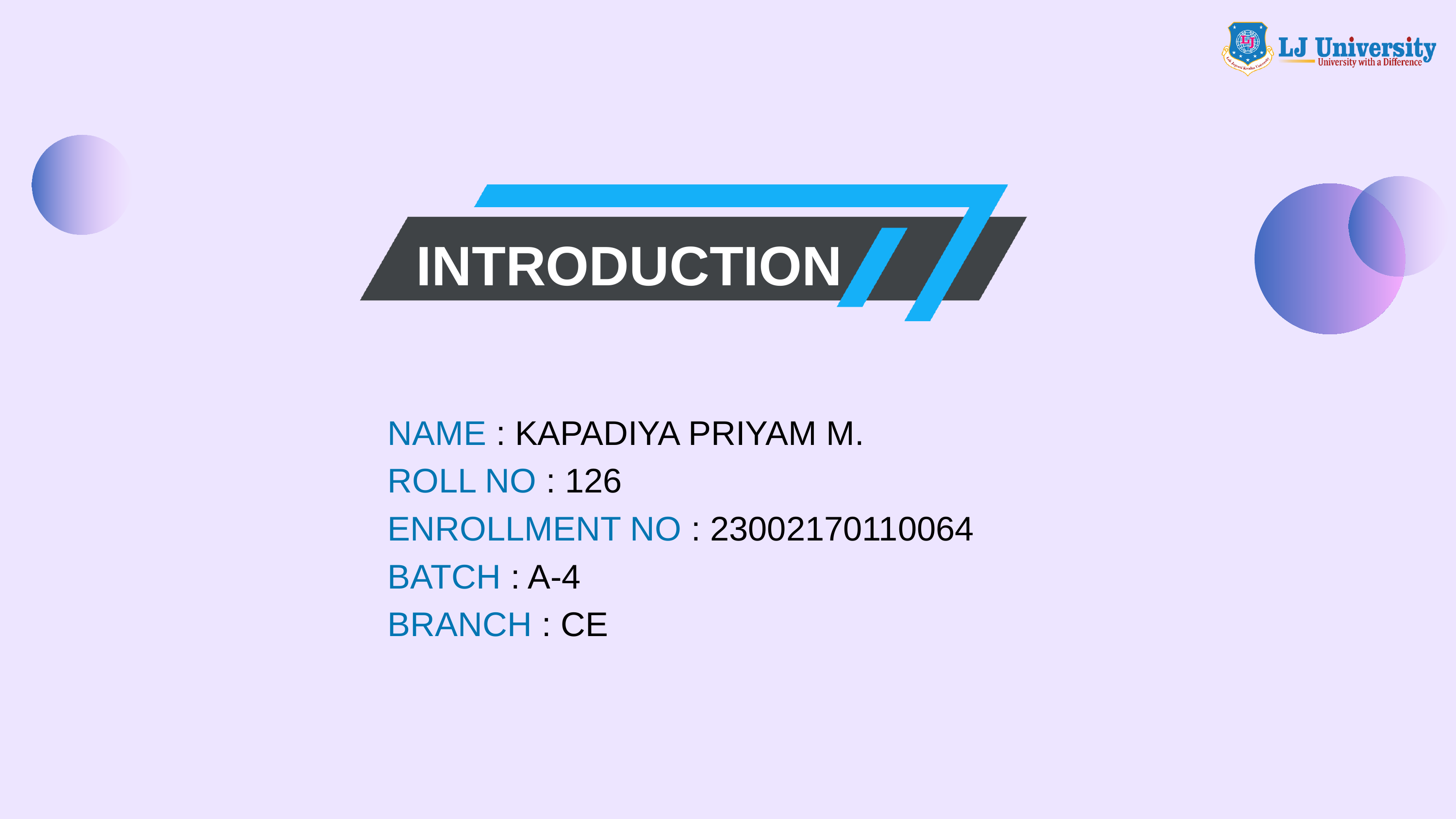

INTRODUCTION
NAME : KAPADIYA PRIYAM M.
ROLL NO : 126
ENROLLMENT NO : 23002170110064
BATCH : A-4
BRANCH : CE